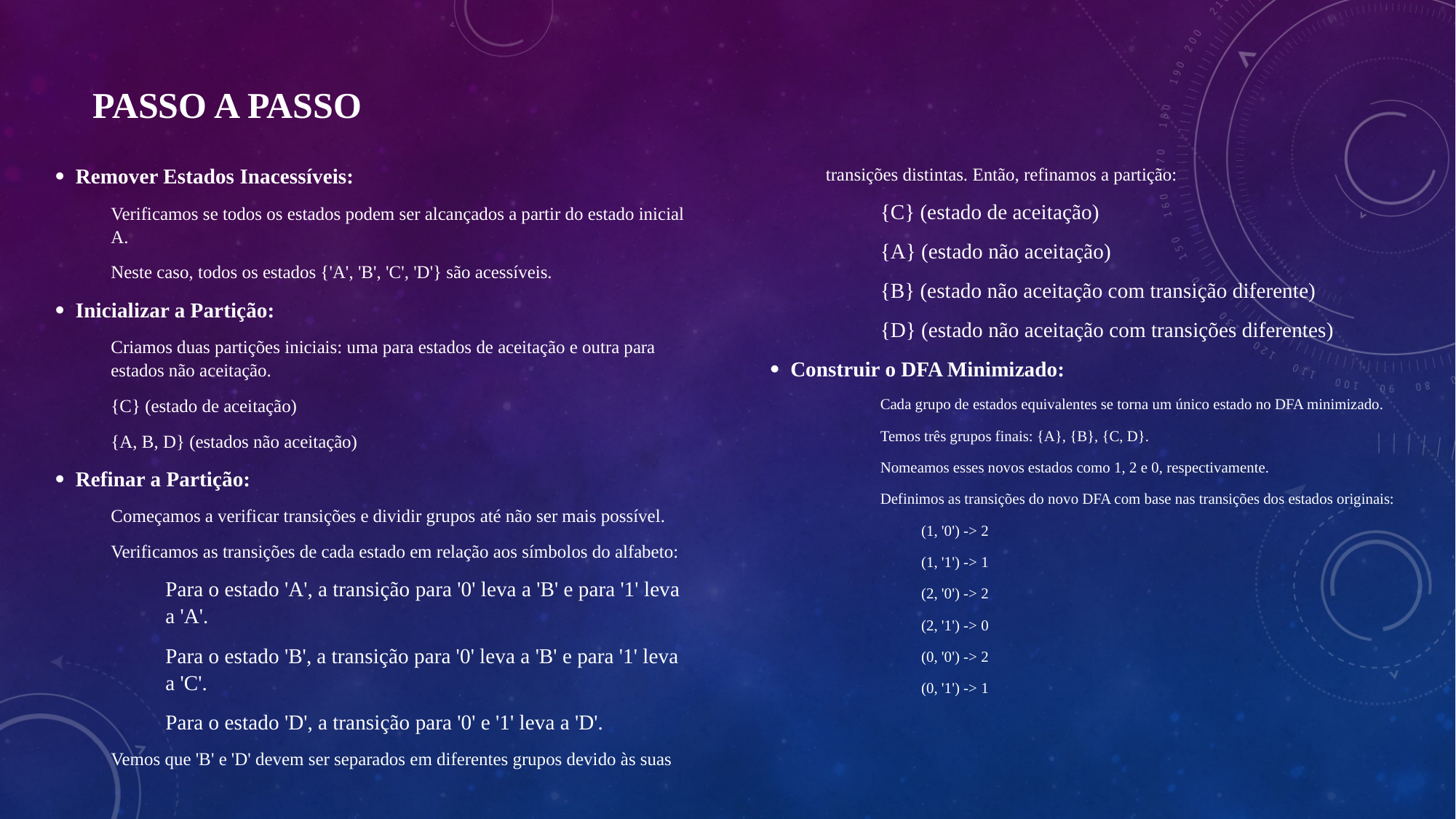

# Passo a Passo
•  Remover Estados Inacessíveis:
Verificamos se todos os estados podem ser alcançados a partir do estado inicial A.
Neste caso, todos os estados {'A', 'B', 'C', 'D'} são acessíveis.
•  Inicializar a Partição:
Criamos duas partições iniciais: uma para estados de aceitação e outra para estados não aceitação.
{C} (estado de aceitação)
{A, B, D} (estados não aceitação)
•  Refinar a Partição:
Começamos a verificar transições e dividir grupos até não ser mais possível.
Verificamos as transições de cada estado em relação aos símbolos do alfabeto:
Para o estado 'A', a transição para '0' leva a 'B' e para '1' leva a 'A'.
Para o estado 'B', a transição para '0' leva a 'B' e para '1' leva a 'C'.
Para o estado 'D', a transição para '0' e '1' leva a 'D'.
Vemos que 'B' e 'D' devem ser separados em diferentes grupos devido às suas transições distintas. Então, refinamos a partição:
{C} (estado de aceitação)
{A} (estado não aceitação)
{B} (estado não aceitação com transição diferente)
{D} (estado não aceitação com transições diferentes)
•  Construir o DFA Minimizado:
Cada grupo de estados equivalentes se torna um único estado no DFA minimizado.
Temos três grupos finais: {A}, {B}, {C, D}.
Nomeamos esses novos estados como 1, 2 e 0, respectivamente.
Definimos as transições do novo DFA com base nas transições dos estados originais:
(1, '0') -> 2
(1, '1') -> 1
(2, '0') -> 2
(2, '1') -> 0
(0, '0') -> 2
(0, '1') -> 1